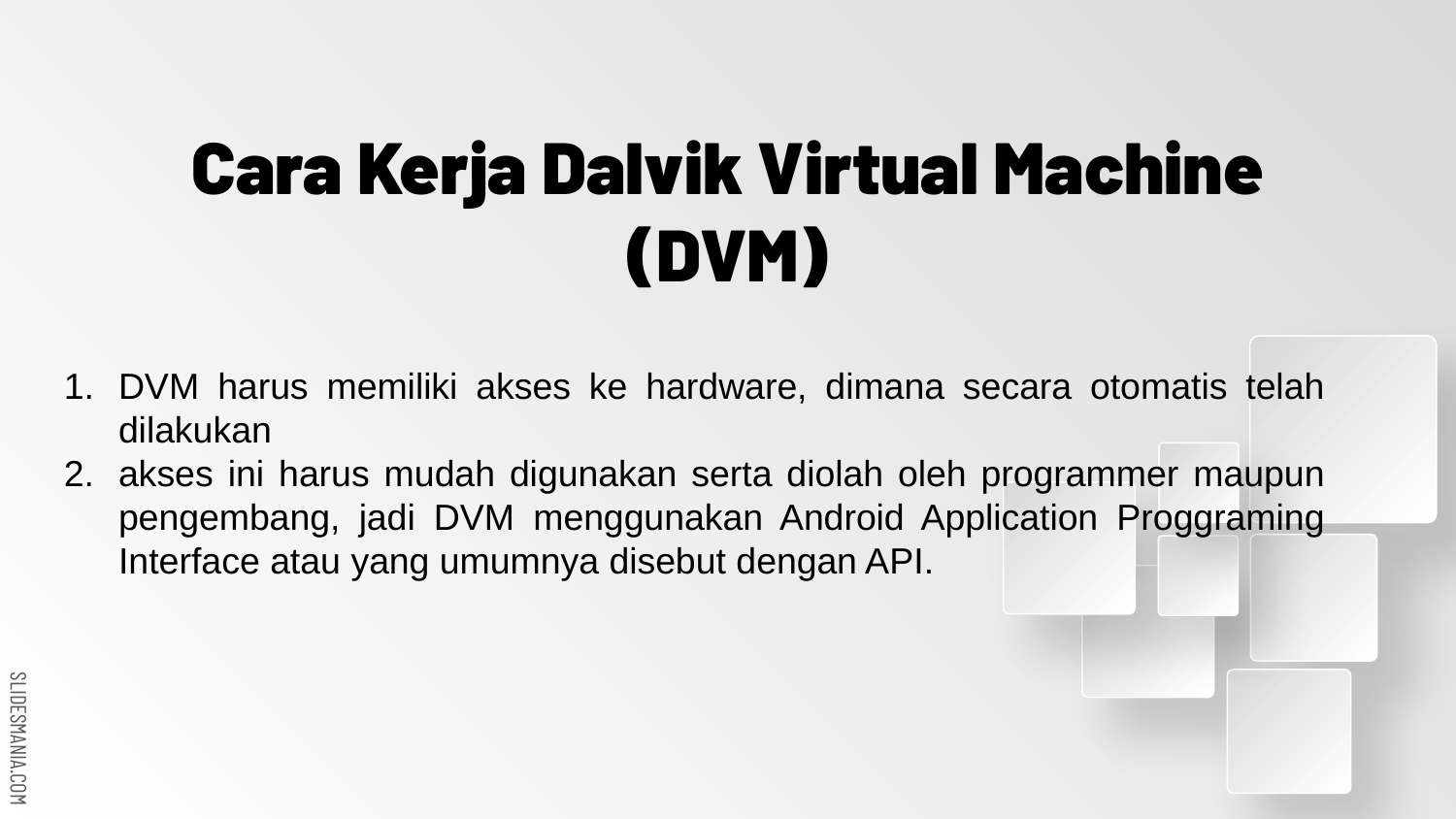

# Cara Kerja Dalvik Virtual Machine (DVM)
DVM harus memiliki akses ke hardware, dimana secara otomatis telah dilakukan
akses ini harus mudah digunakan serta diolah oleh programmer maupun pengembang, jadi DVM menggunakan Android Application Proggraming Interface atau yang umumnya disebut dengan API.